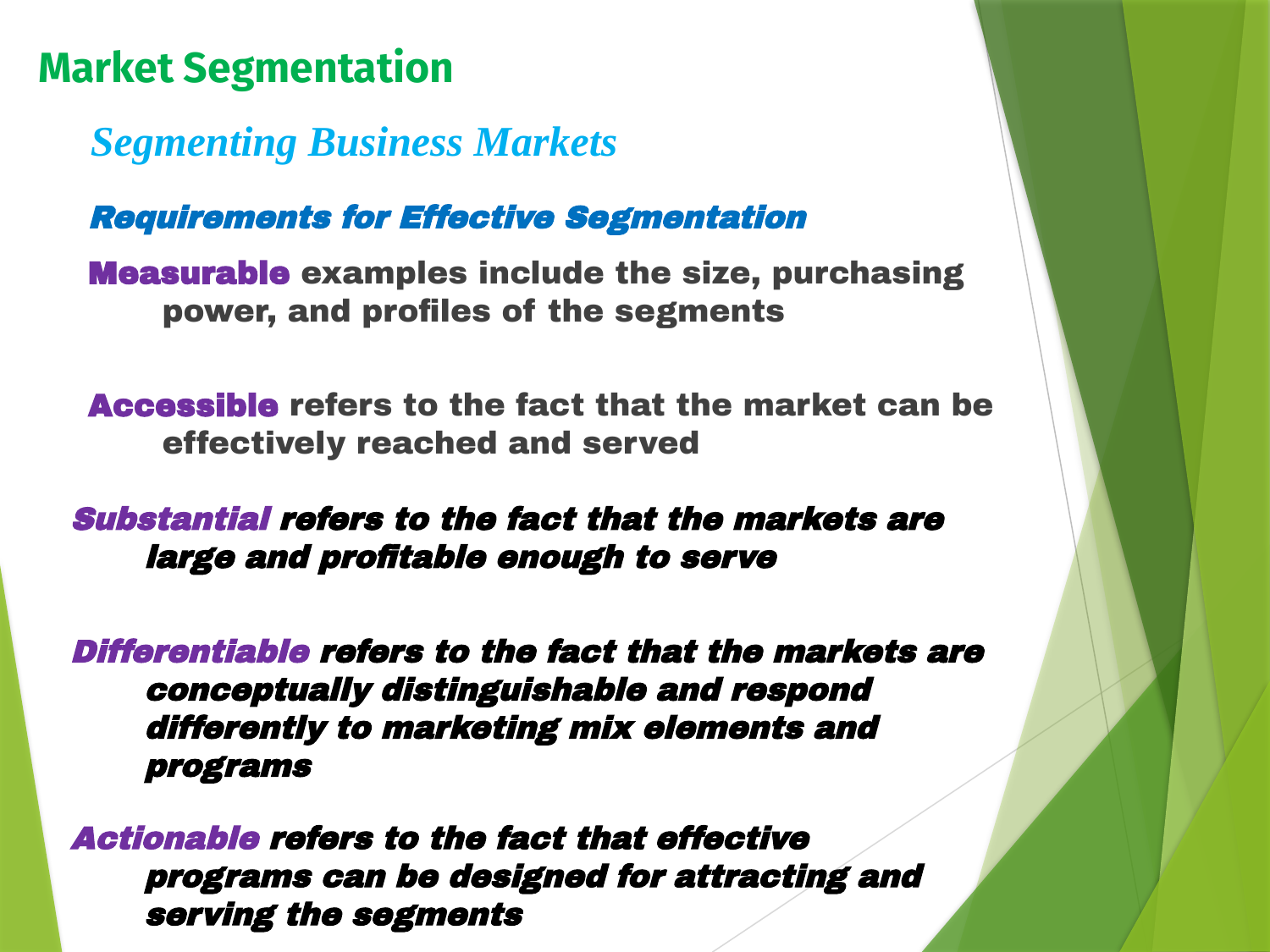

Market Segmentation
Segmenting Business Markets

Requirements for Effective Segmentation
Measurable examples include the size, purchasing power, and profiles of the segments

Accessible refers to the fact that the market can be effectively reached and served
Substantial refers to the fact that the markets are large and profitable enough to serve

Differentiable refers to the fact that the markets are conceptually distinguishable and respond differently to marketing mix elements and programs
Actionable refers to the fact that effective programs can be designed for attracting and serving the segments